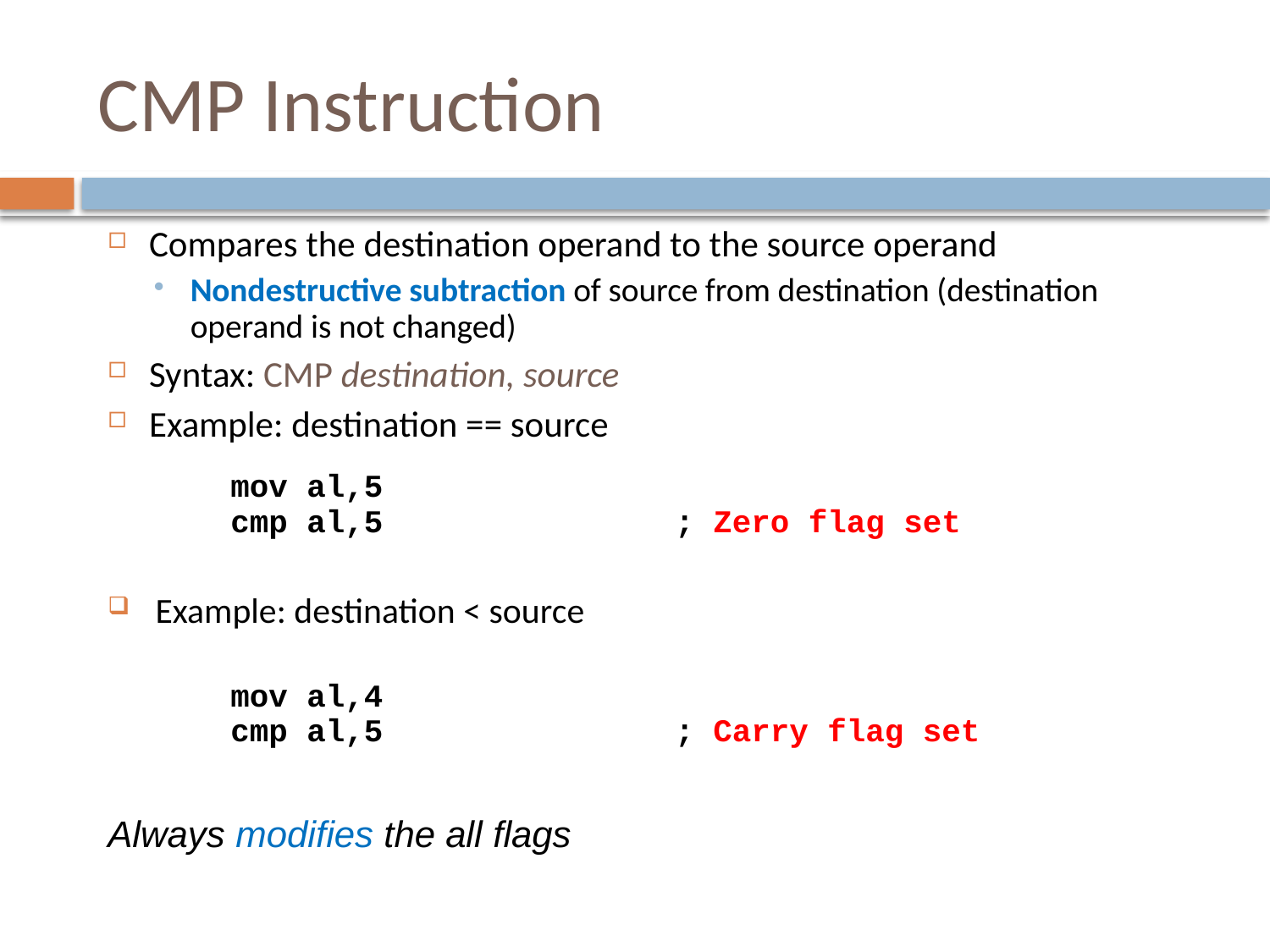

# CMP Instruction
Compares the destination operand to the source operand
Nondestructive subtraction of source from destination (destination operand is not changed)
Syntax: CMP destination, source
Example: destination == source
mov al,5
cmp al,5	; Zero flag set
Example: destination < source
mov al,4
cmp al,5	; Carry flag set
Always modifies the all flags